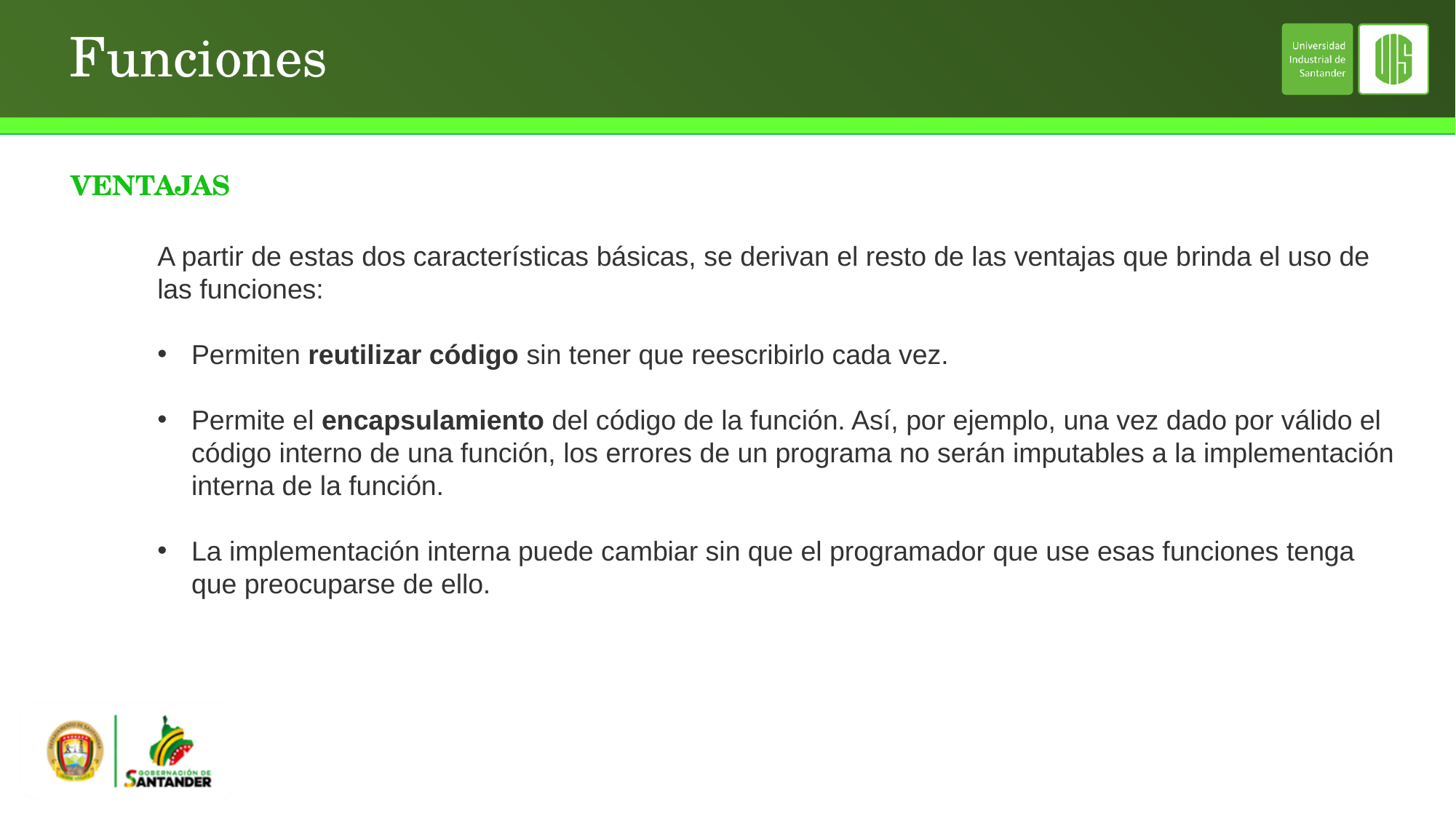

# Funciones
VENTAJAS
A partir de estas dos características básicas, se derivan el resto de las ventajas que brinda el uso de las funciones:

Permiten reutilizar código sin tener que reescribirlo cada vez.

Permite el encapsulamiento del código de la función. Así, por ejemplo, una vez dado por válido el código interno de una función, los errores de un programa no serán imputables a la implementación interna de la función.

La implementación interna puede cambiar sin que el programador que use esas funciones tenga que preocuparse de ello.